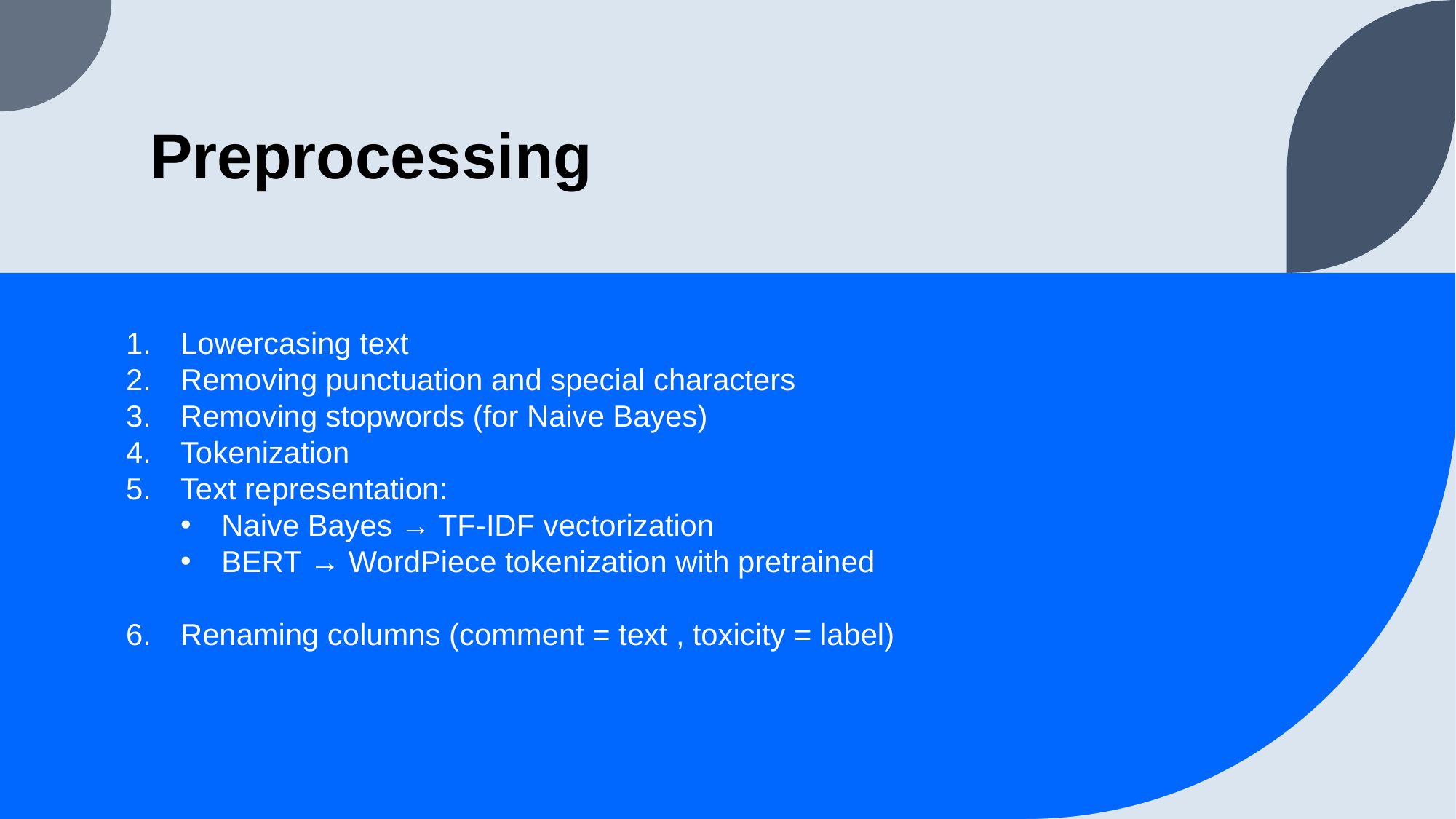

# Preprocessing
Lowercasing text
Removing punctuation and special characters
Removing stopwords (for Naive Bayes)
Tokenization
Text representation:
Naive Bayes → TF-IDF vectorization
BERT → WordPiece tokenization with pretrained

Renaming columns (comment = text , toxicity = label)